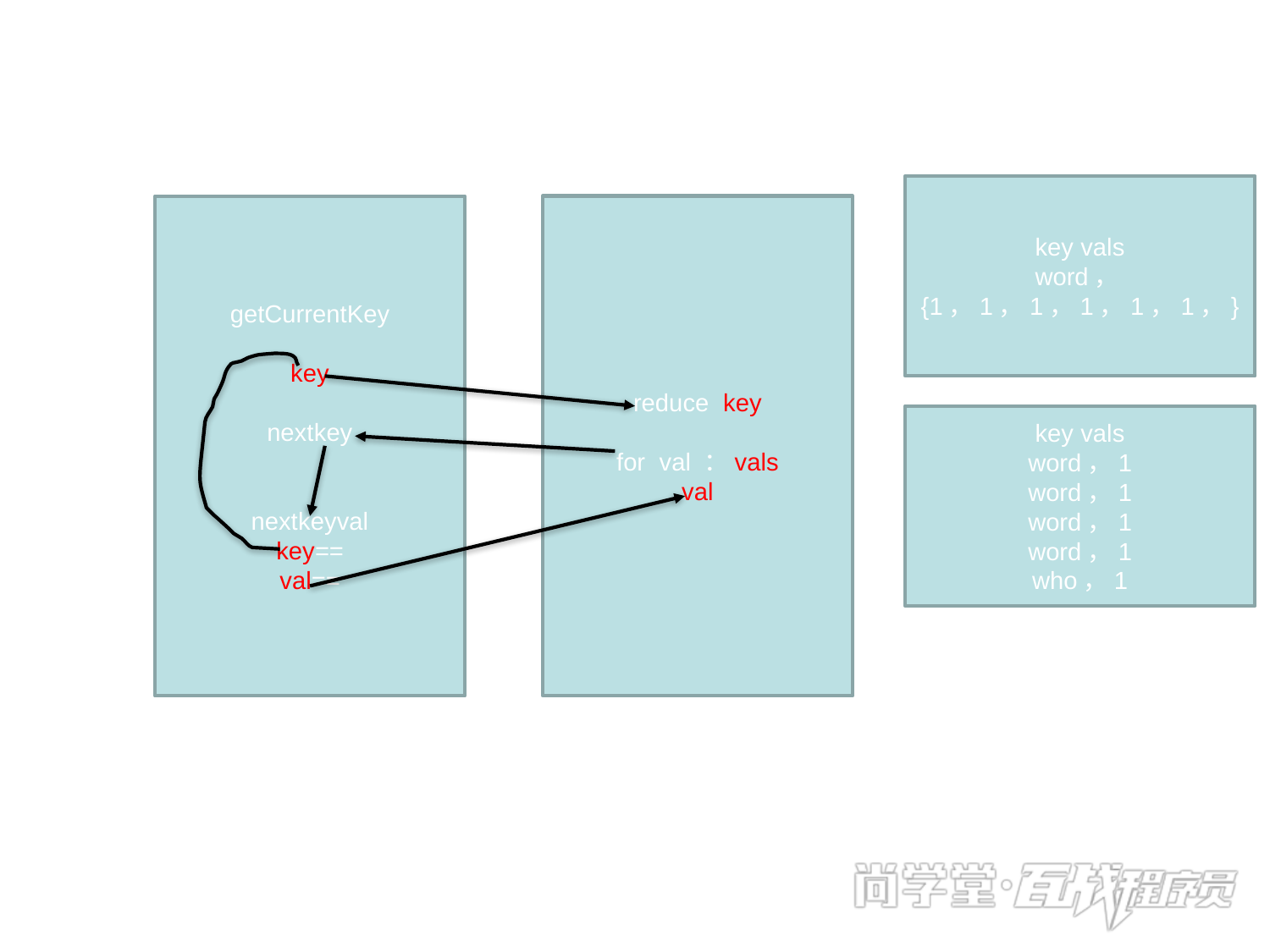

key vals
word，{1，1，1，1，1，1，}
reduce  key

for  val ：vals
val
getCurrentKey

key

nextkey

nextkeyval
key==
val==

key vals
word，1
word，1
word，1
word，1
who，1